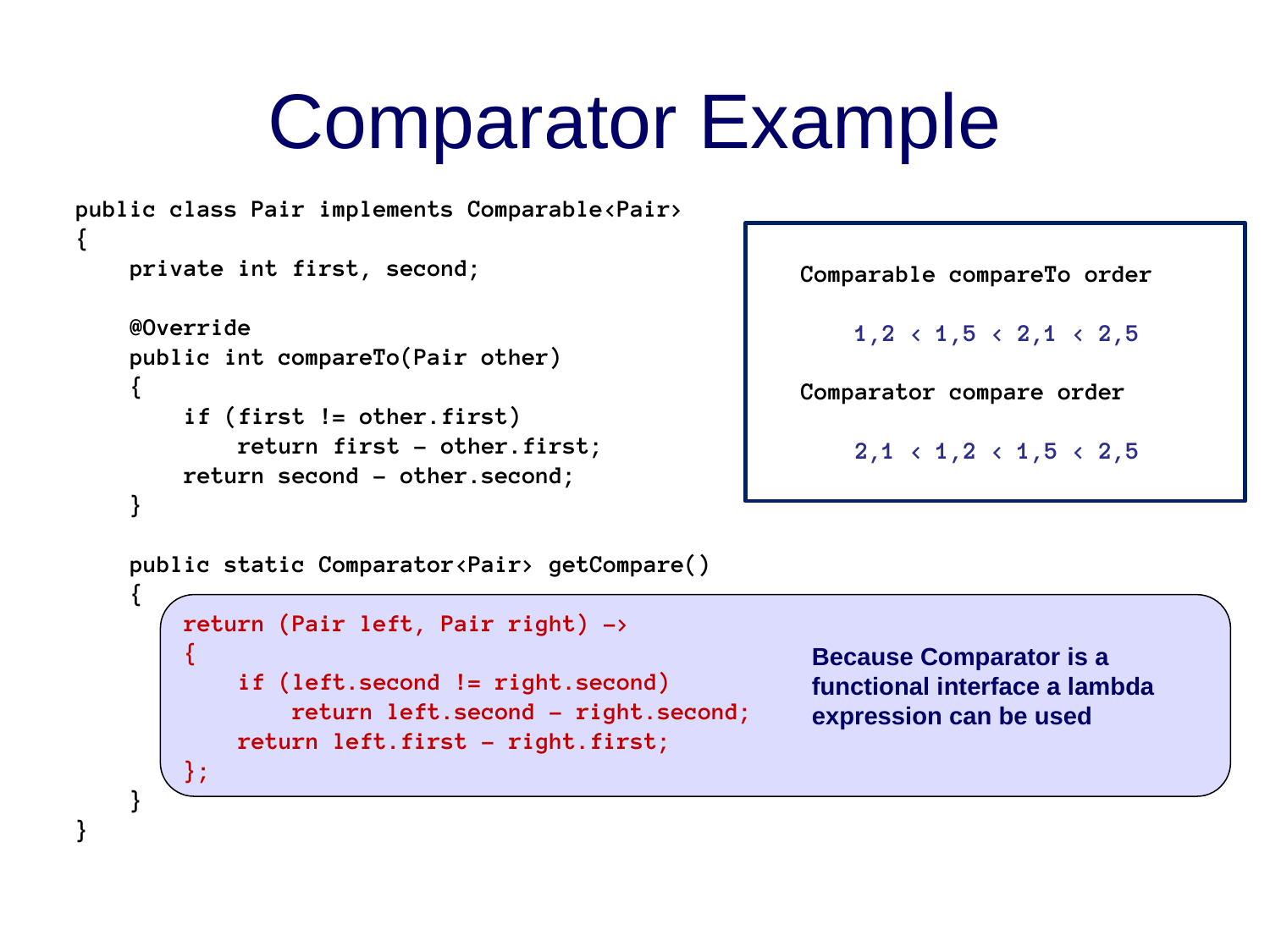

# Comparator Example
public class Pair implements Comparable<Pair>
{
    private int first, second;

    @Override
    public int compareTo(Pair other)
    {
        if (first != other.first)
            return first - other.first;
        return second - other.second;
    }

    public static Comparator<Pair> getCompare()
    {
        return (Pair left, Pair right) ->
        {
            if (left.second != right.second)
                return left.second - right.second;
            return left.first - right.first;
        };
    }
}

Comparable compareTo order

    1,2 < 1,5 < 2,1 < 2,5

Comparator compare order

    2,1 < 1,2 < 1,5 < 2,5

Because Comparator is a functional interface a lambda expression can be used